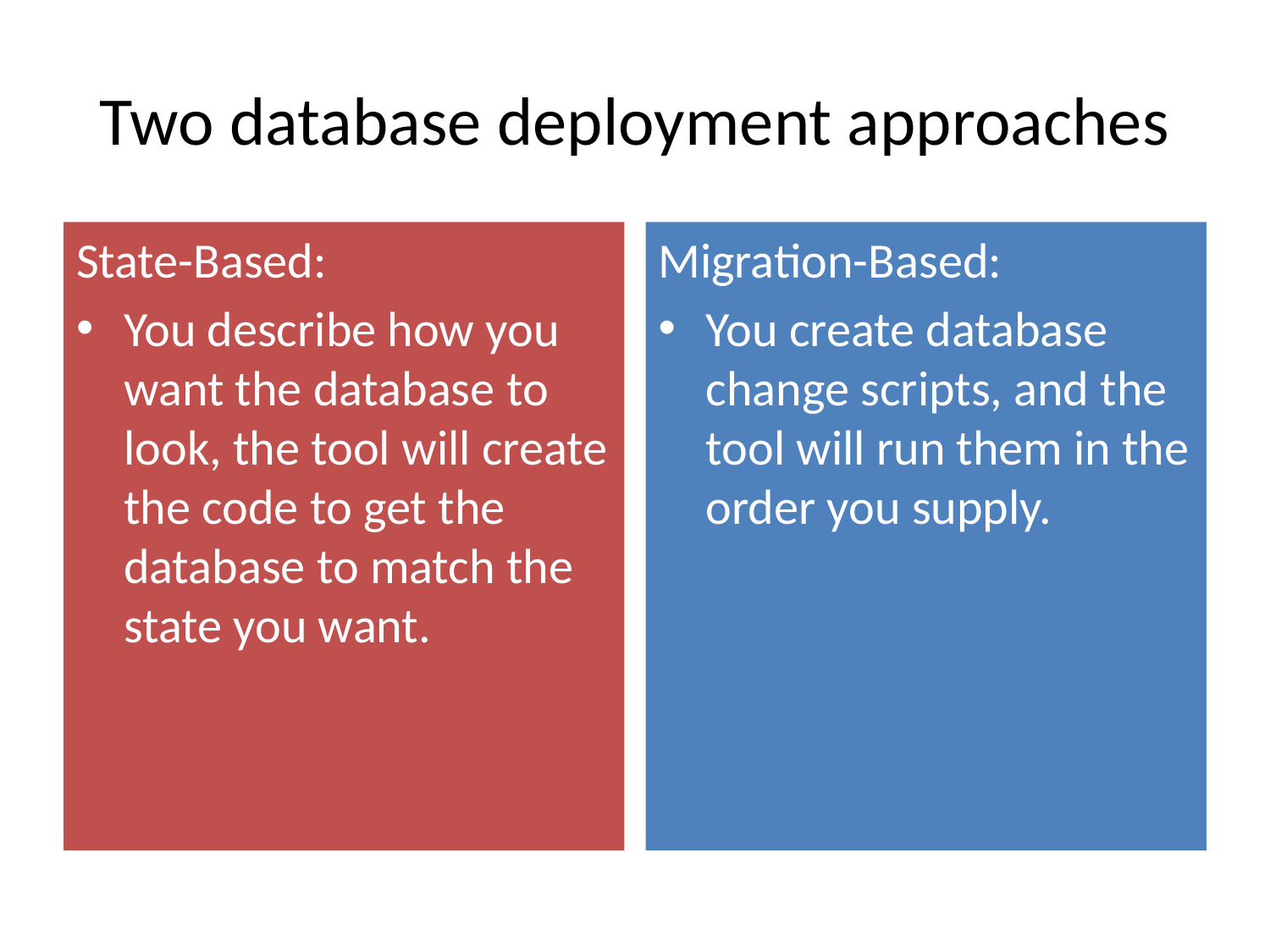

# Two database deployment approaches
State-Based:
You describe how you want the database to look, the tool will create the code to get the database to match the state you want.
Migration-Based:
You create database change scripts, and the tool will run them in the order you supply.